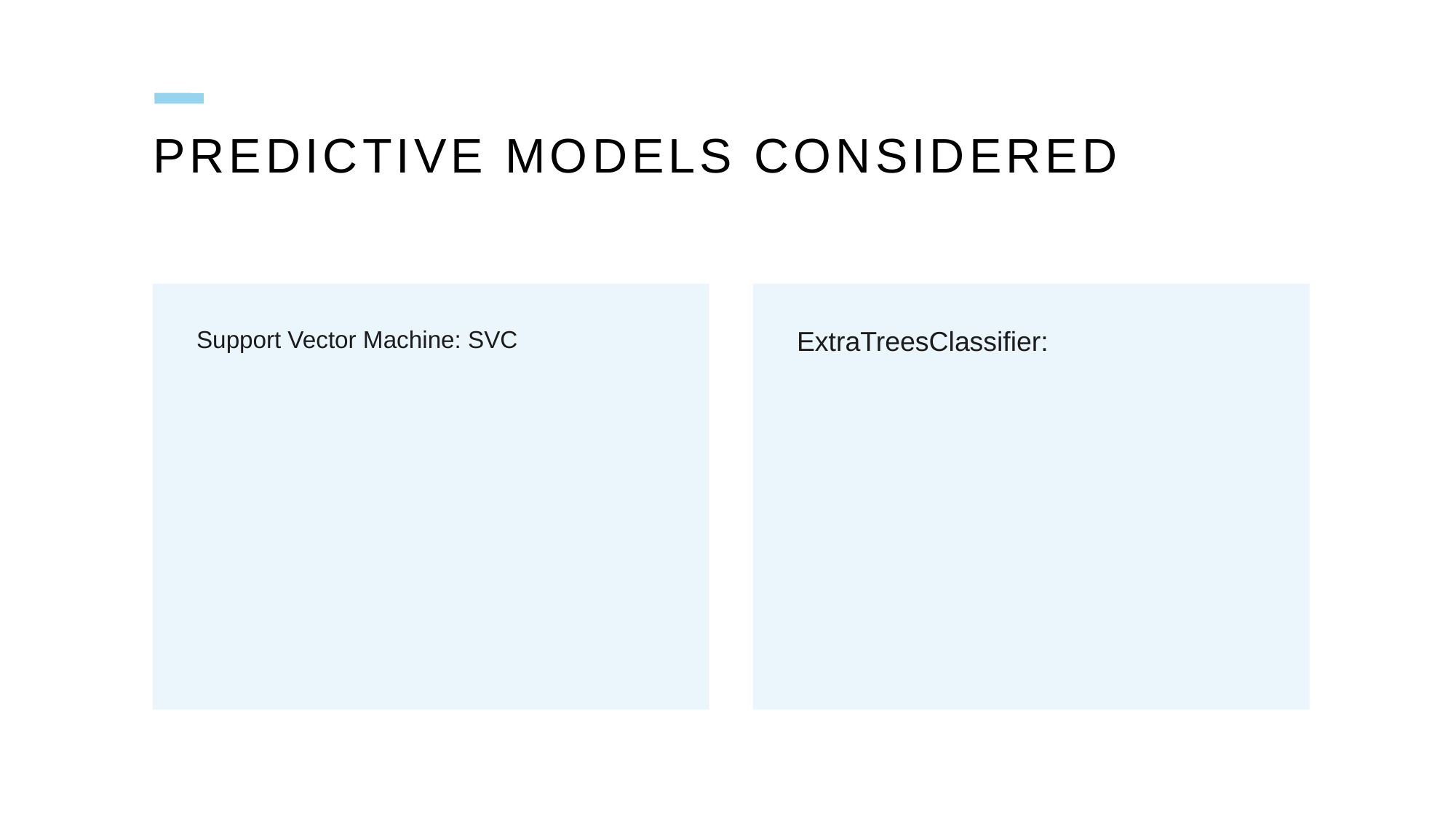

Predictive Models considered
Support Vector Machine: SVC
ExtraTreesClassifier: